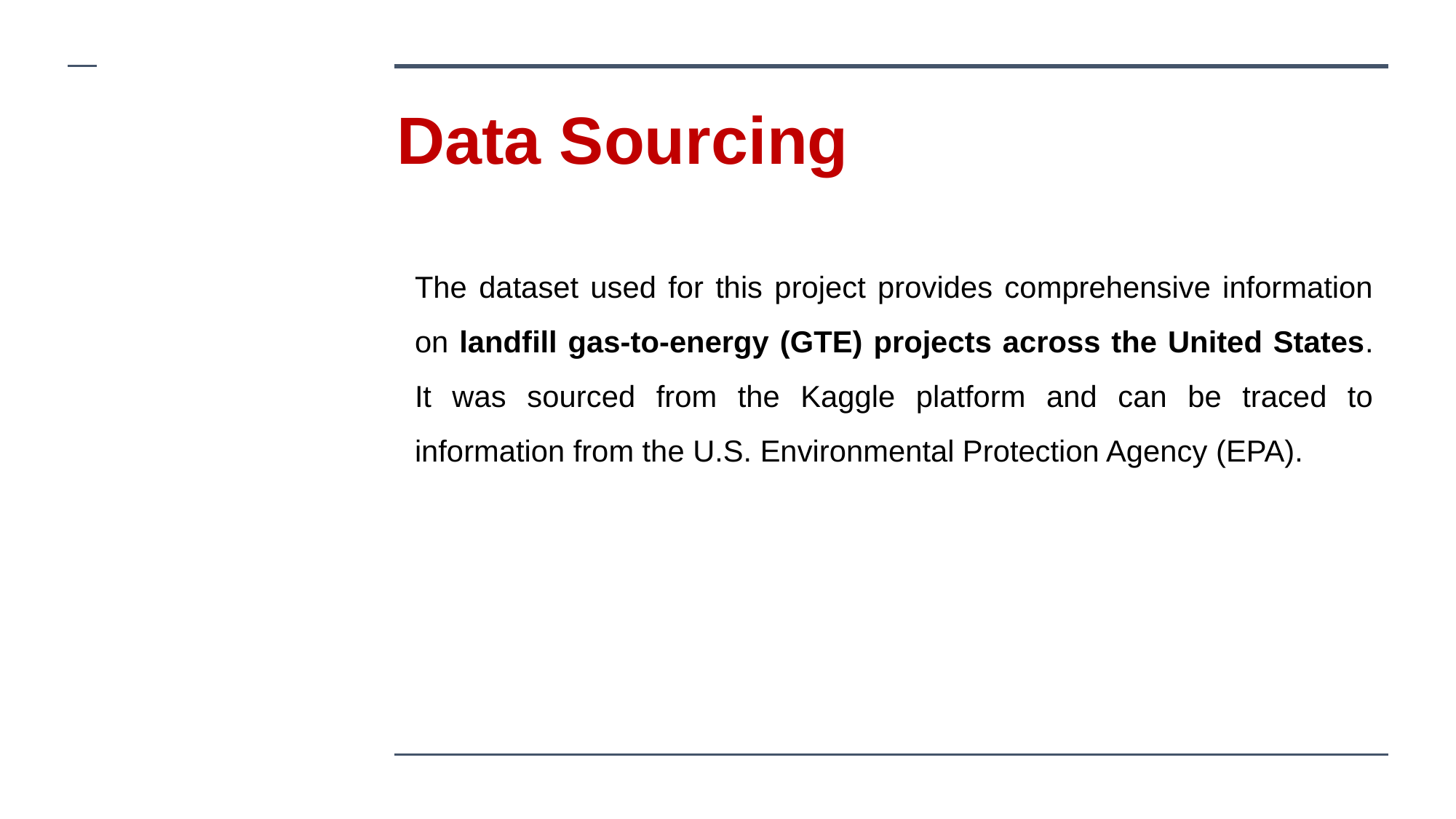

# Data Sourcing
The dataset used for this project provides comprehensive information on landfill gas-to-energy (GTE) projects across the United States. It was sourced from the Kaggle platform and can be traced to information from the U.S. Environmental Protection Agency (EPA).